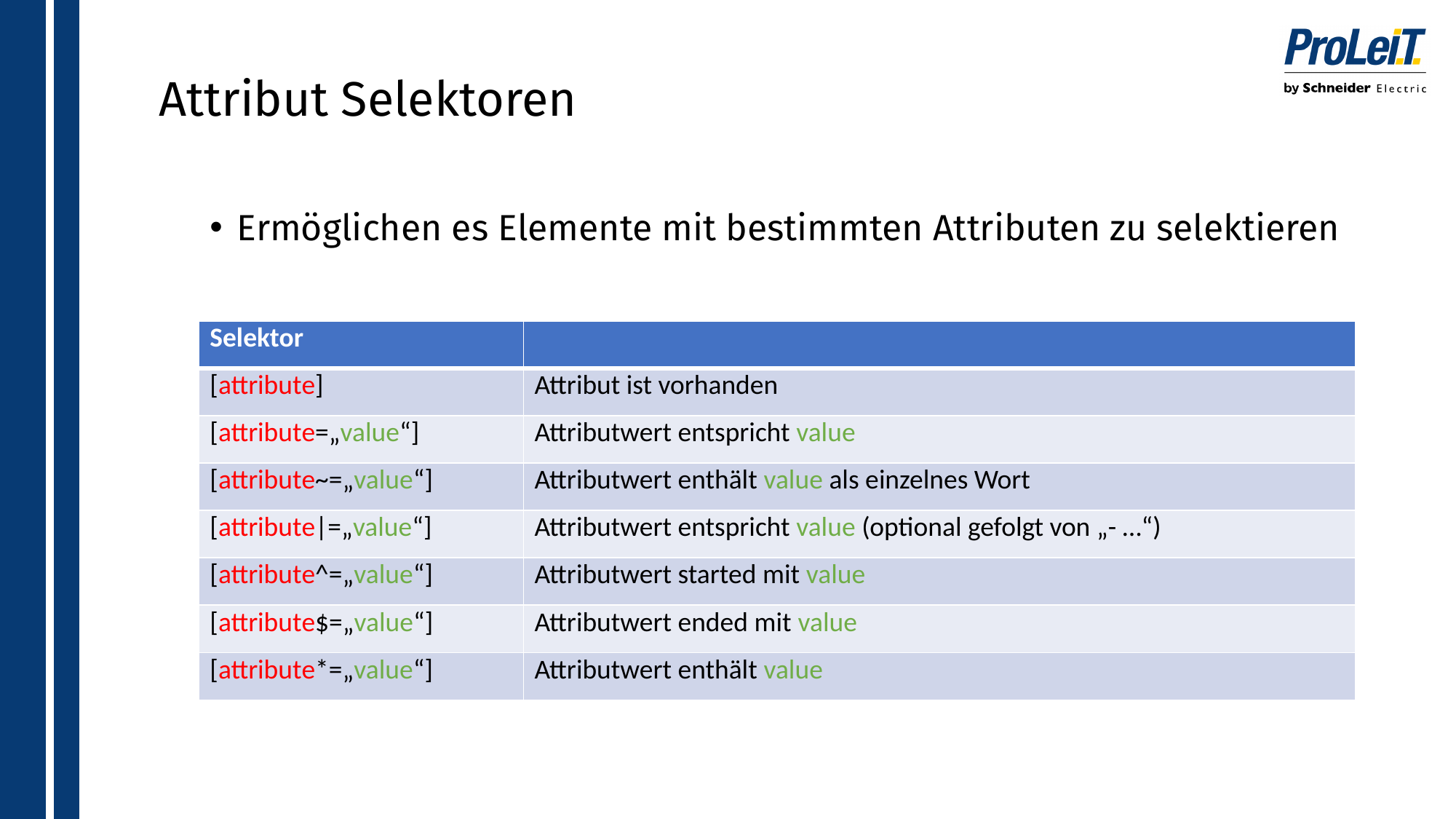

# Attribut Selektoren
Ermöglichen es Elemente mit bestimmten Attributen zu selektieren
| Selektor |  |
| --- | --- |
| [attribute] | Attribut ist vorhanden |
| [attribute=„value“] | Attributwert entspricht value |
| [attribute~=„value“] | Attributwert enthält value als einzelnes Wort |
| [attribute|=„value“] | Attributwert entspricht value (optional gefolgt von „- …“) |
| [attribute^=„value“] | Attributwert started mit value |
| [attribute$=„value“] | Attributwert ended mit value |
| [attribute\*=„value“] | Attributwert enthält value |